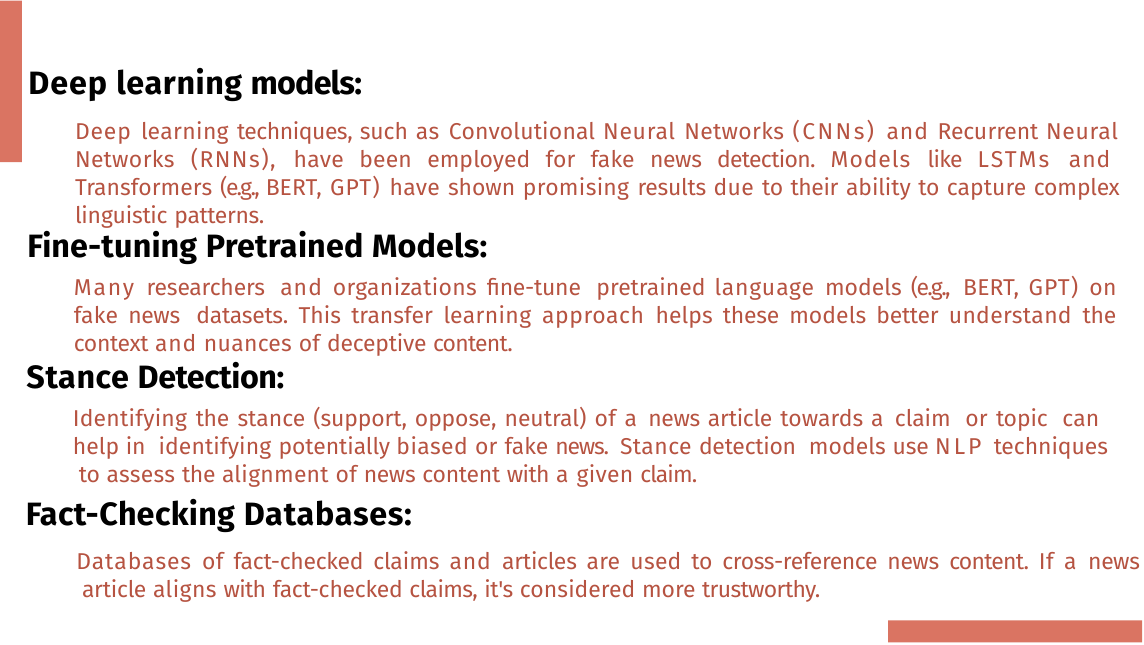

# Deep learning models:
Deep learning techniques, such as Convolutional Neural Networks (CNNs) and Recurrent Neural  Networks (RNNs), have been employed for fake news detection. Models like LSTMs and  Transformers (e.g., BERT, GPT) have shown promising results due to their ability to capture complex  linguistic patterns.
Fine-tuning Pretrained Models:
Many researchers and organizations ﬁne-tune pretrained language models (e.g., BERT, GPT) on  fake news datasets. This transfer learning approach helps these models better understand the  context and nuances of deceptive content.
Stance Detection:
Identifying the stance (support, oppose, neutral) of a news article towards a claim or topic can  help in identifying potentially biased or fake news. Stance detection models use NLP techniques  to assess the alignment of news content with a given claim.
Fact-Checking Databases:
Databases of fact-checked claims and articles are used to cross-reference news content. If a news  article aligns with fact-checked claims, it's considered more trustworthy.